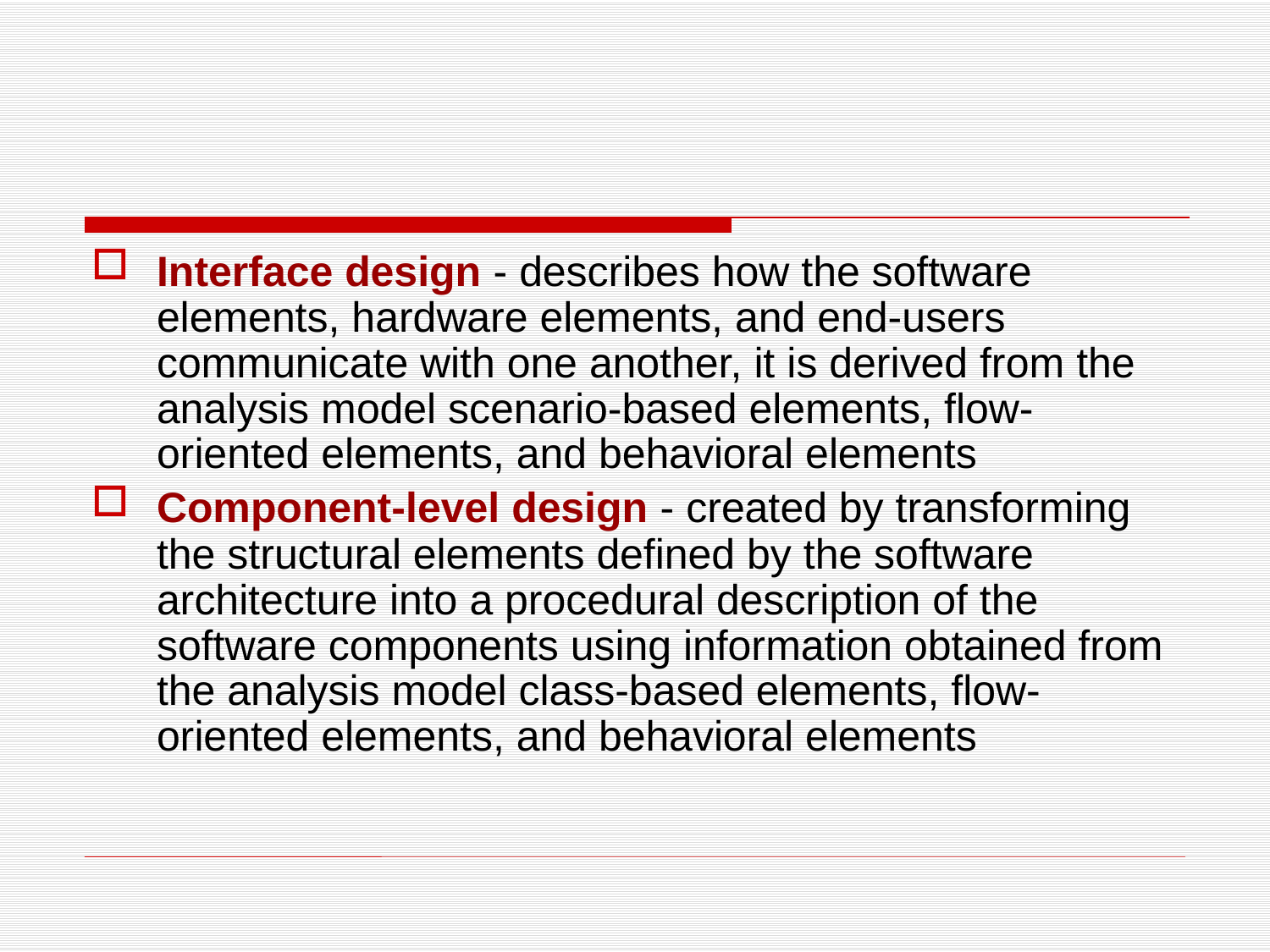

#
Interface design - describes how the software elements, hardware elements, and end-users communicate with one another, it is derived from the analysis model scenario-based elements, flow-oriented elements, and behavioral elements
Component-level design - created by transforming the structural elements defined by the software architecture into a procedural description of the software components using information obtained from the analysis model class-based elements, flow-oriented elements, and behavioral elements